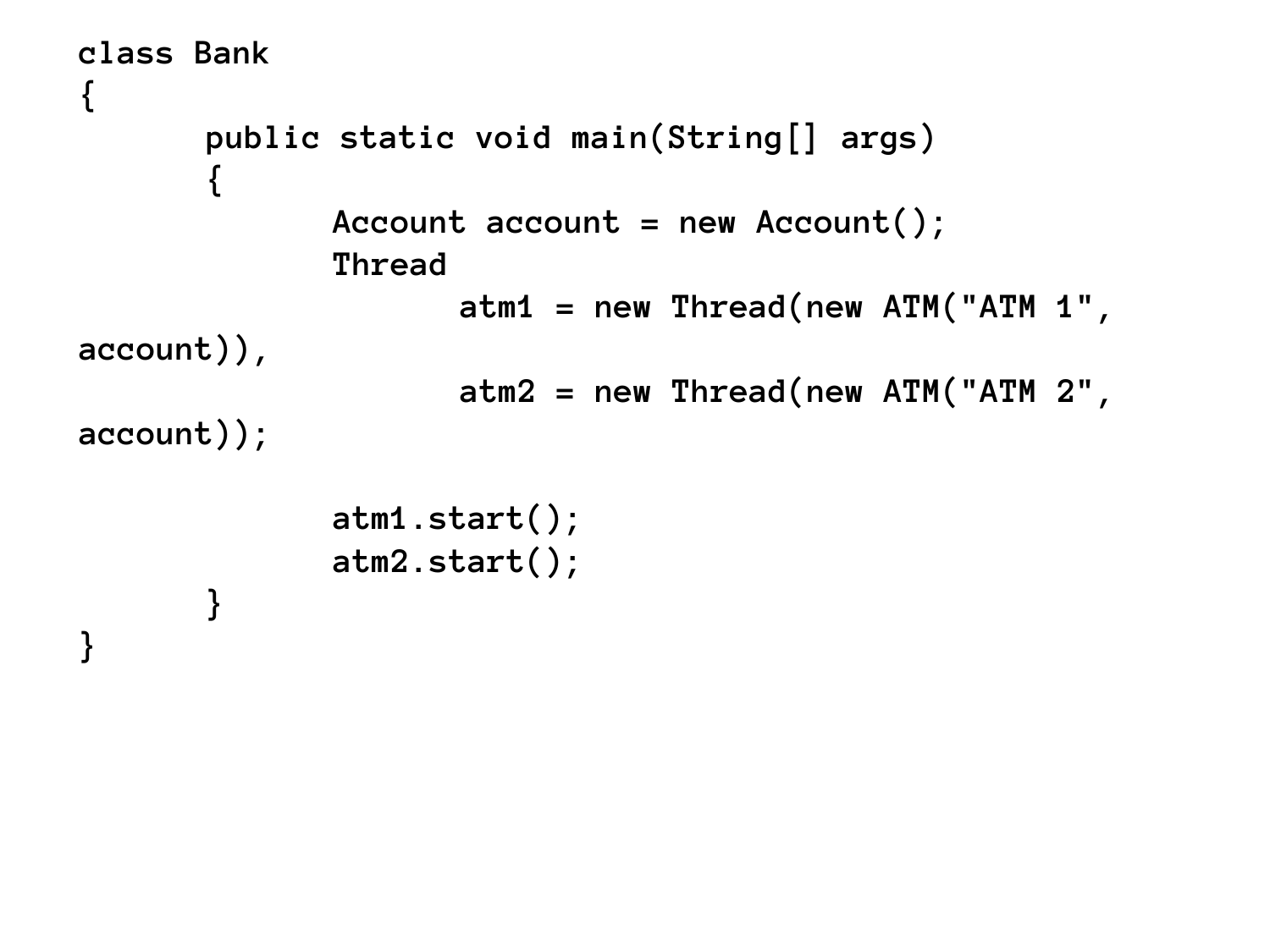

class Bank
{
	public static void main(String[] args)
	{
		Account account = new Account();
		Thread
			atm1 = new Thread(new ATM("ATM 1", account)),
			atm2 = new Thread(new ATM("ATM 2", account));

		atm1.start();
		atm2.start();
	}
}